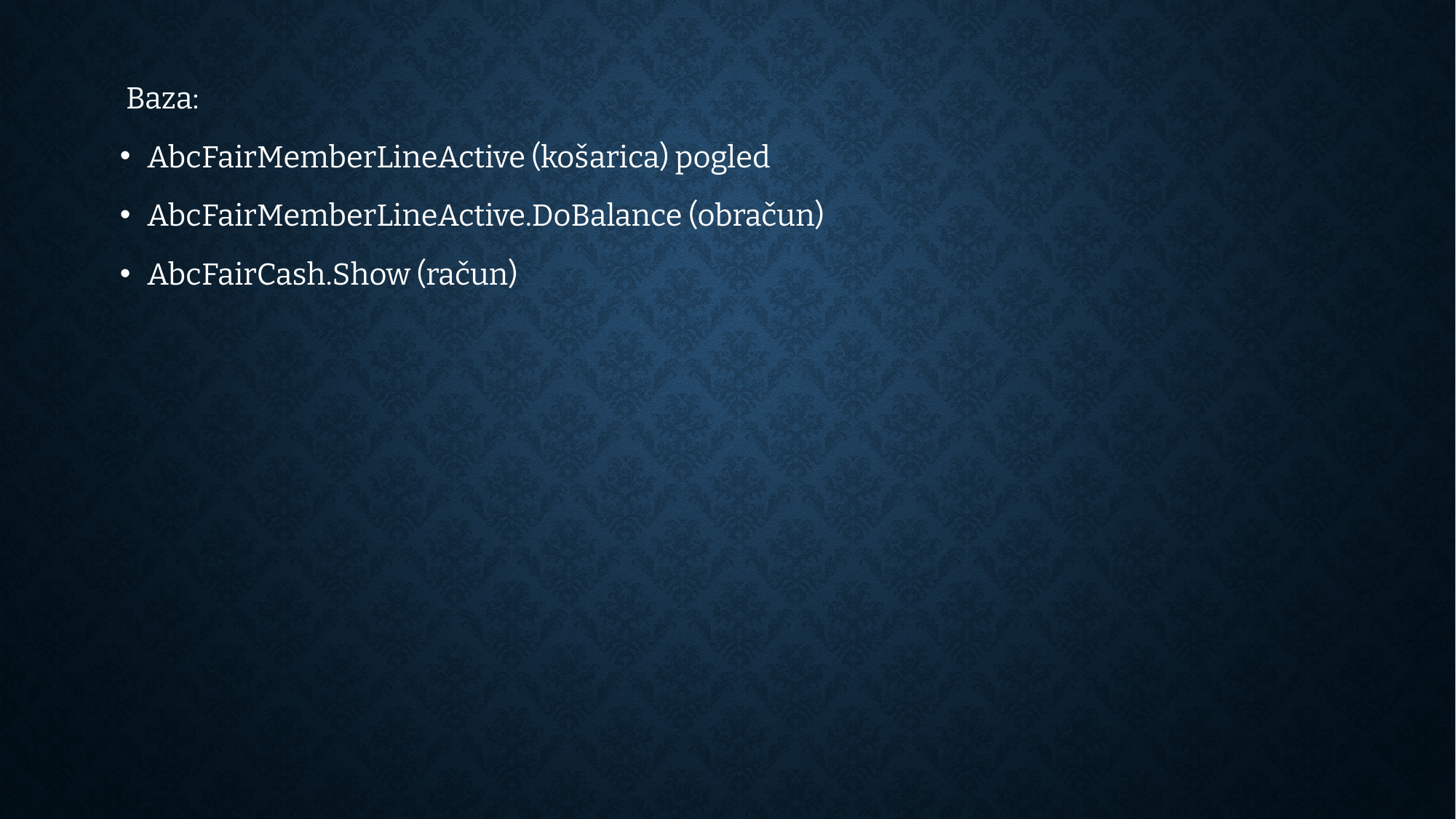

Baza:
AbcFairMemberLineActive (košarica) pogled
AbcFairMemberLineActive.DoBalance (obračun)
AbcFairCash.Show (račun)